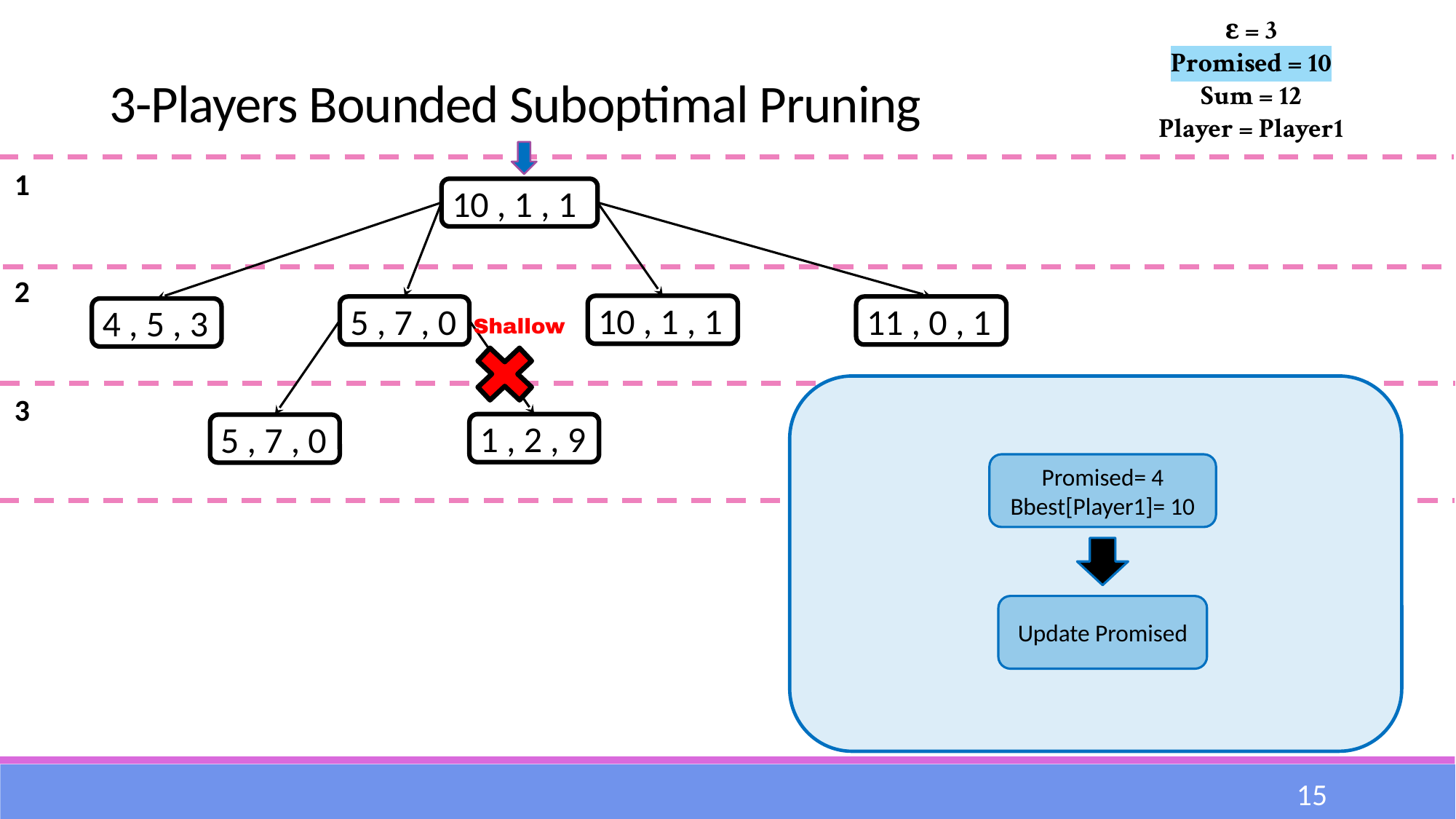

ɛ = 3
Promised = 10
Sum = 12
Player = Player1
3-Players Bounded Suboptimal Pruning

1
 10 , 1 , 1
2
 10 , 1 , 1
 11 , 0 , 1
5 , 7 , 0
 4 , 5 , 3
Shallow

3
 1 , 2 , 9
5 , 7 , 0
Promised= 4
Bbest[Player1]= 10

Update Promised
15